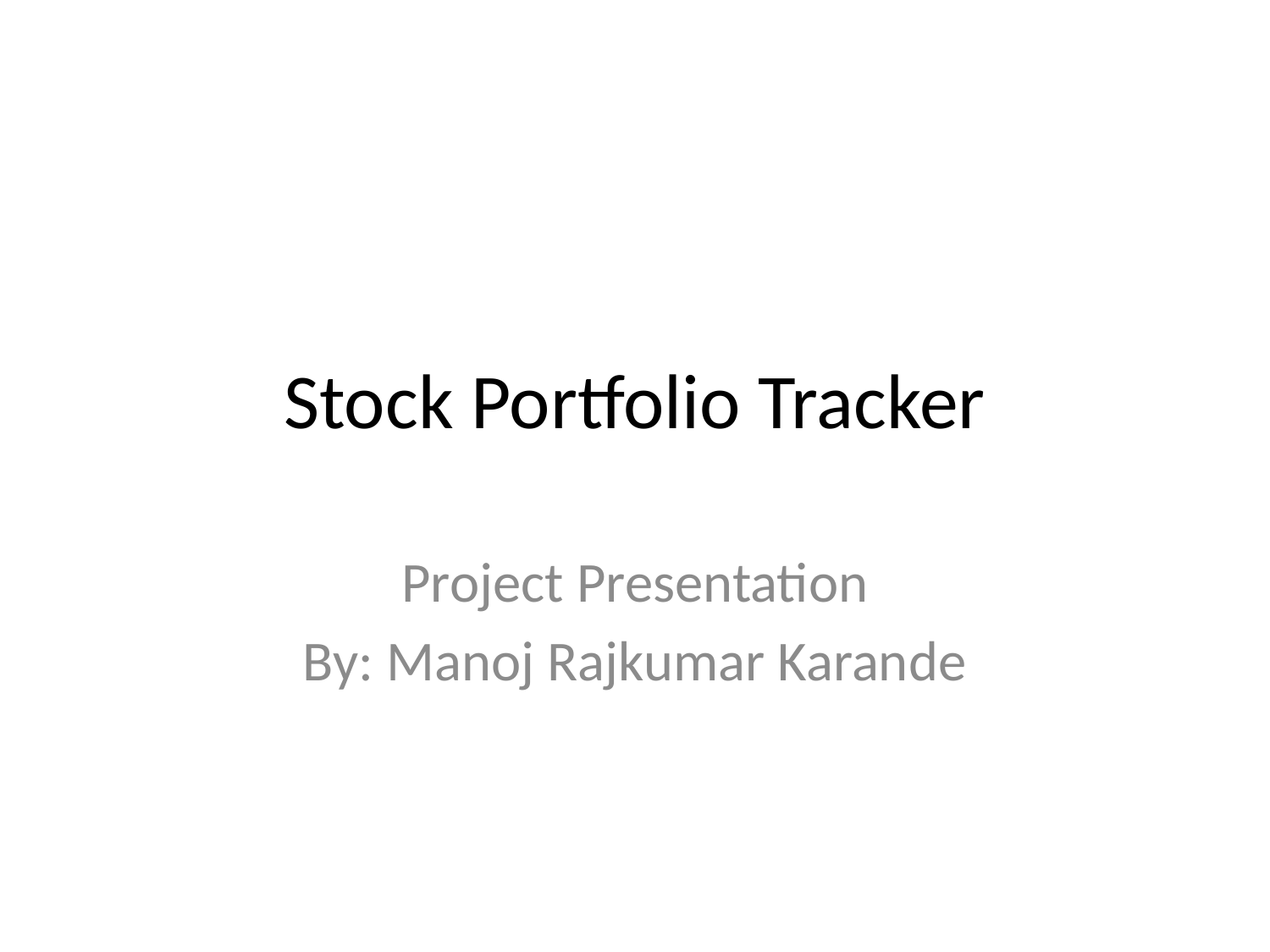

# Stock Portfolio Tracker
Project Presentation
By: Manoj Rajkumar Karande